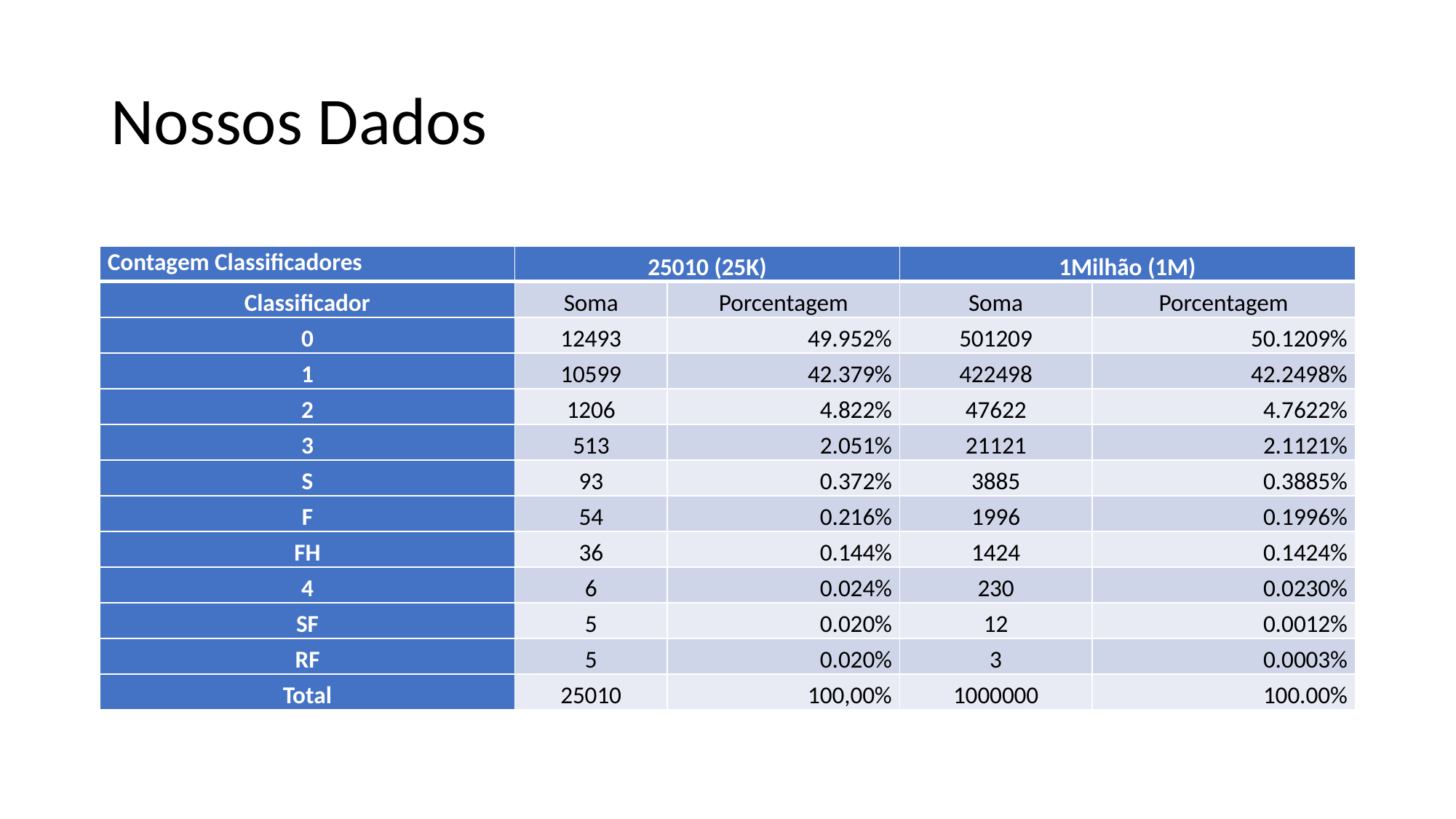

# Nossos Dados
| Contagem Classificadores | 25010 (25K) |  | 1Milhão (1M) |  |
| --- | --- | --- | --- | --- |
| Classificador | Soma | Porcentagem | Soma | Porcentagem |
| 0 | 12493 | 49.952% | 501209 | 50.1209% |
| 1 | 10599 | 42.379% | 422498 | 42.2498% |
| 2 | 1206 | 4.822% | 47622 | 4.7622% |
| 3 | 513 | 2.051% | 21121 | 2.1121% |
| S | 93 | 0.372% | 3885 | 0.3885% |
| F | 54 | 0.216% | 1996 | 0.1996% |
| FH | 36 | 0.144% | 1424 | 0.1424% |
| 4 | 6 | 0.024% | 230 | 0.0230% |
| SF | 5 | 0.020% | 12 | 0.0012% |
| RF | 5 | 0.020% | 3 | 0.0003% |
| Total | 25010 | 100,00% | 1000000 | 100.00% |